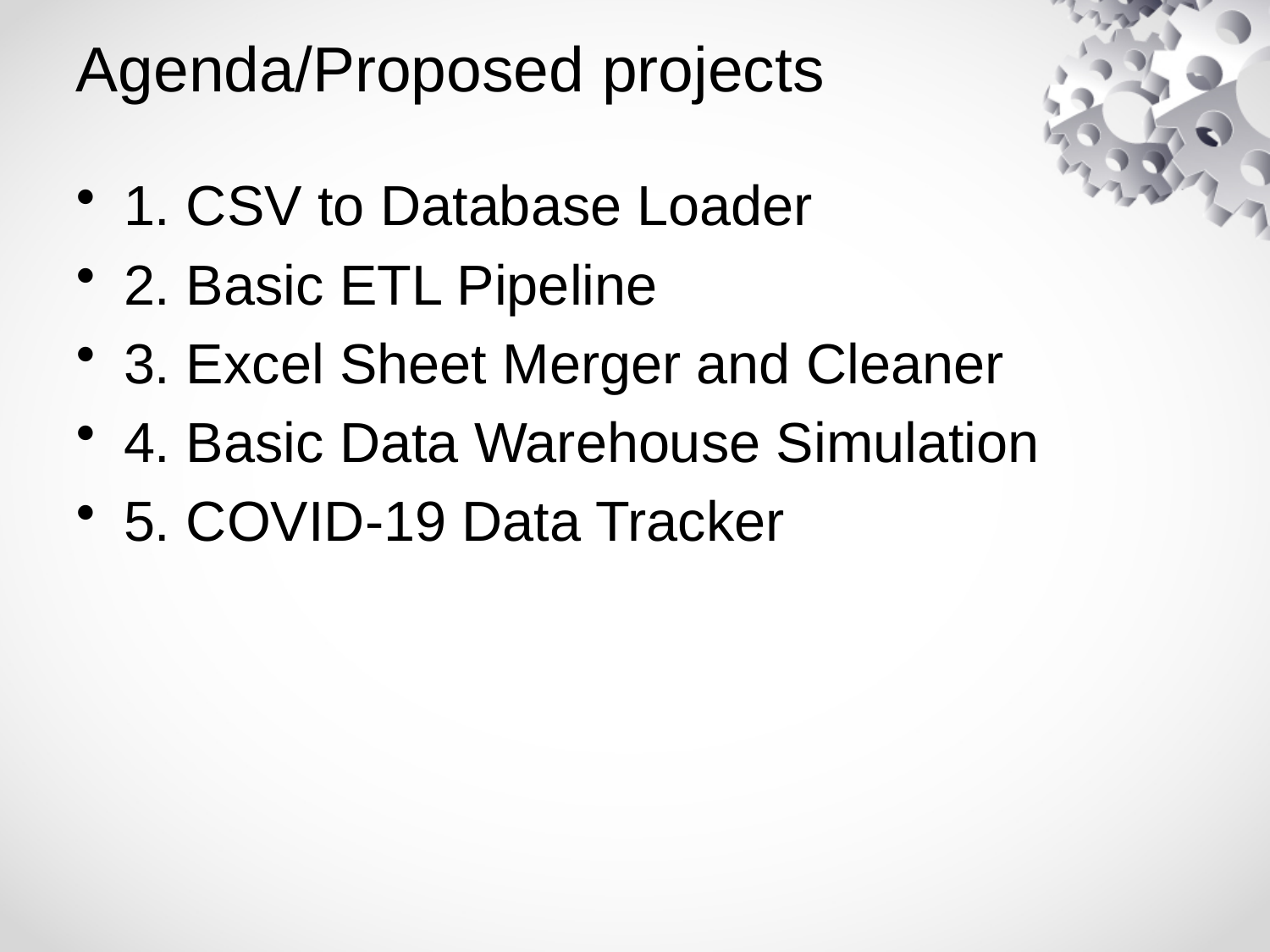

# Agenda/Proposed projects
1. CSV to Database Loader
2. Basic ETL Pipeline
3. Excel Sheet Merger and Cleaner
4. Basic Data Warehouse Simulation
5. COVID-19 Data Tracker